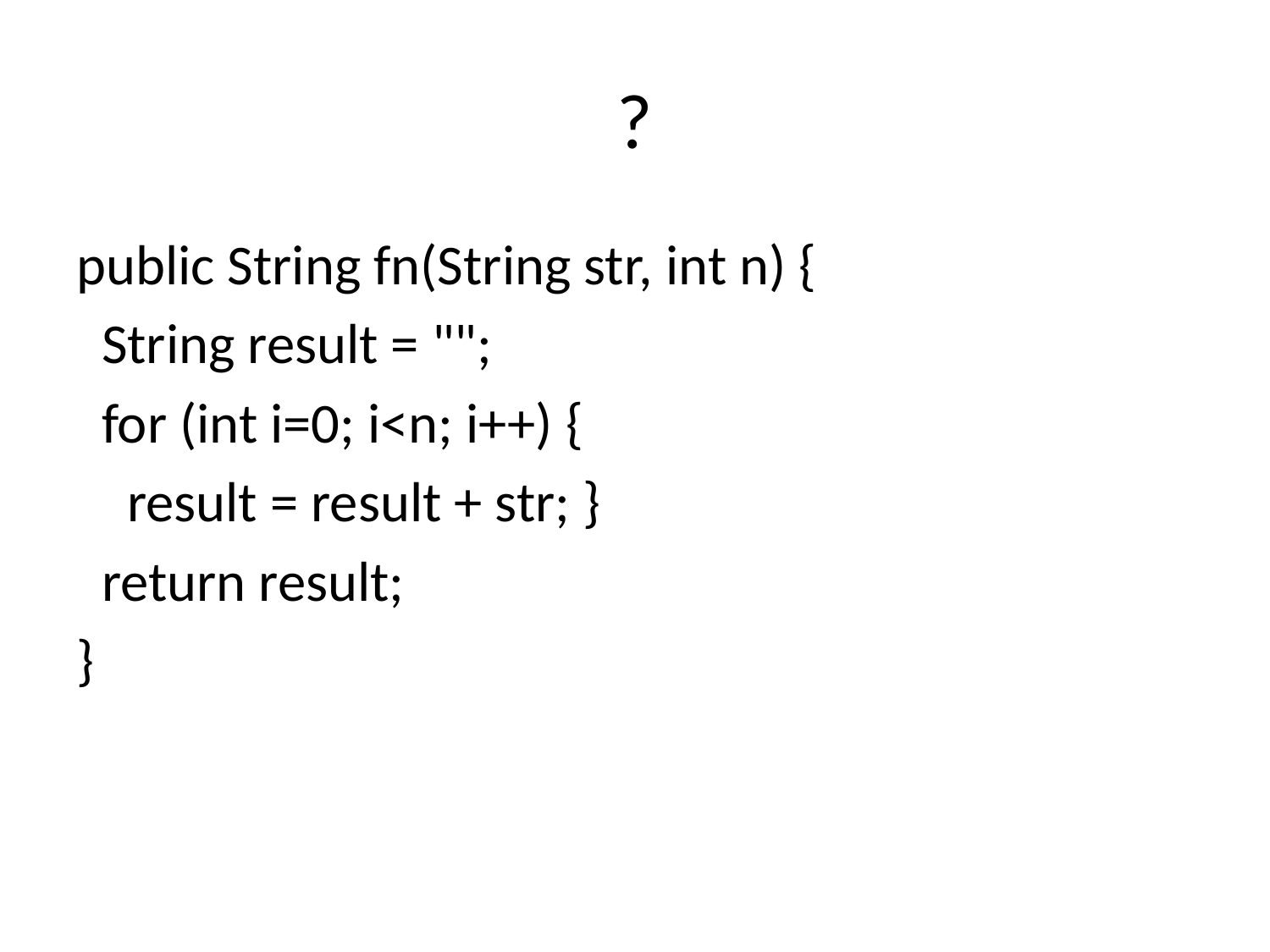

# ?
public String fn(String str, int n) {
  String result = "";
  for (int i=0; i<n; i++) {
    result = result + str; }
  return result;
}